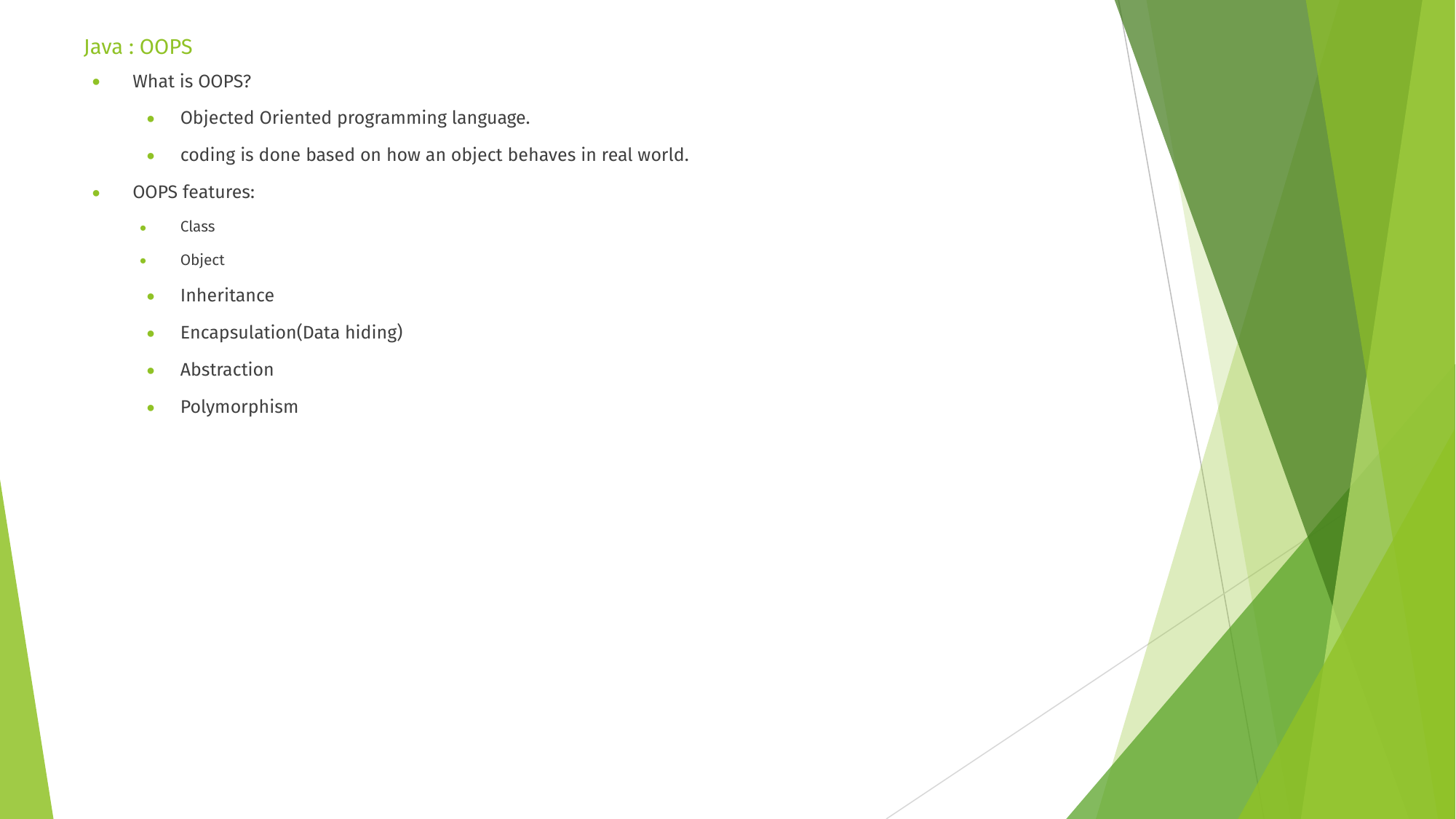

# Java : OOPS
What is OOPS?
Objected Oriented programming language.
coding is done based on how an object behaves in real world.
OOPS features:
Class
Object
Inheritance
Encapsulation(Data hiding)
Abstraction
Polymorphism